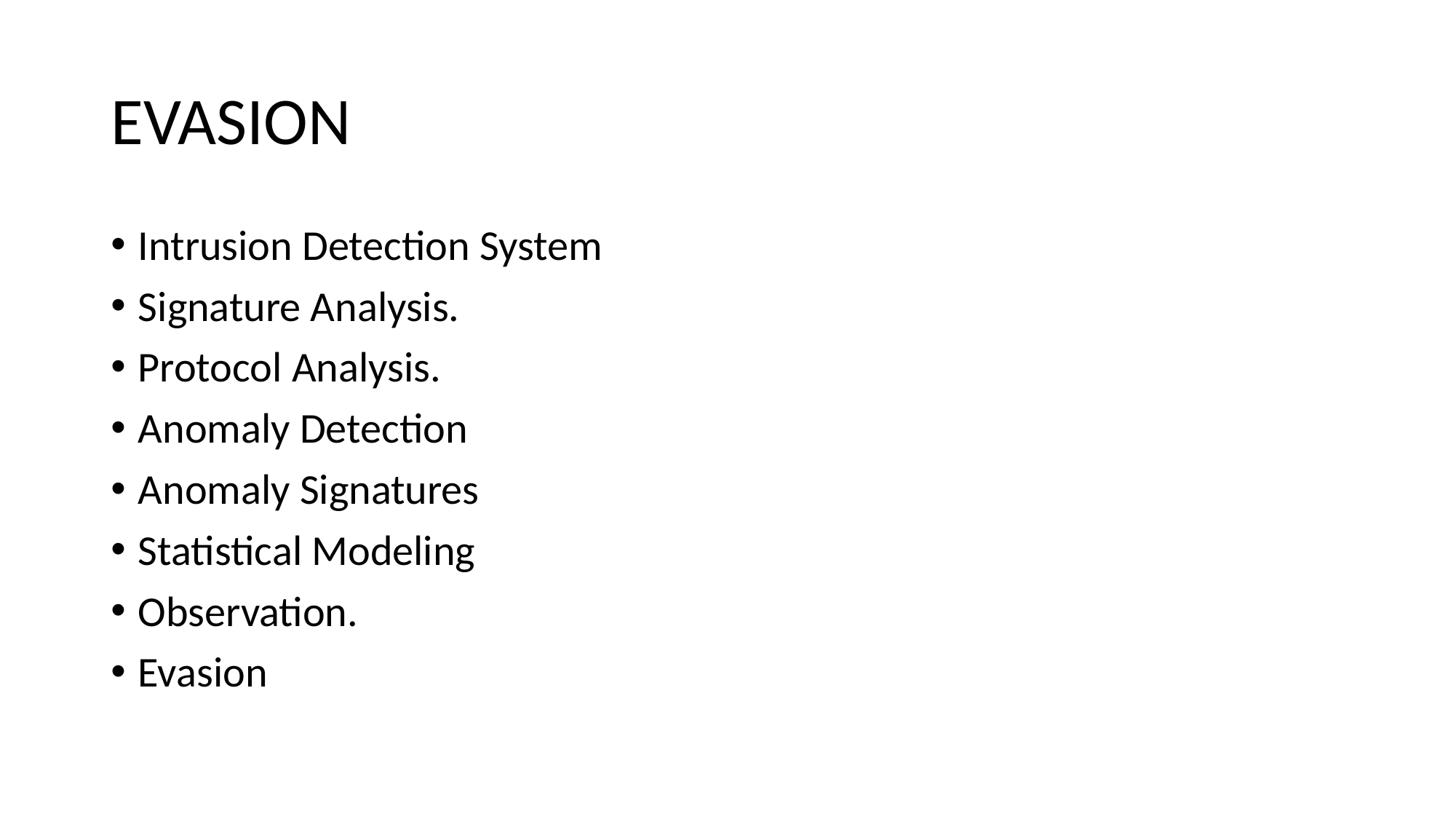

# EVASION
Intrusion Detection System
Signature Analysis.
Protocol Analysis.
Anomaly Detection
Anomaly Signatures
Statistical Modeling
Observation.
Evasion